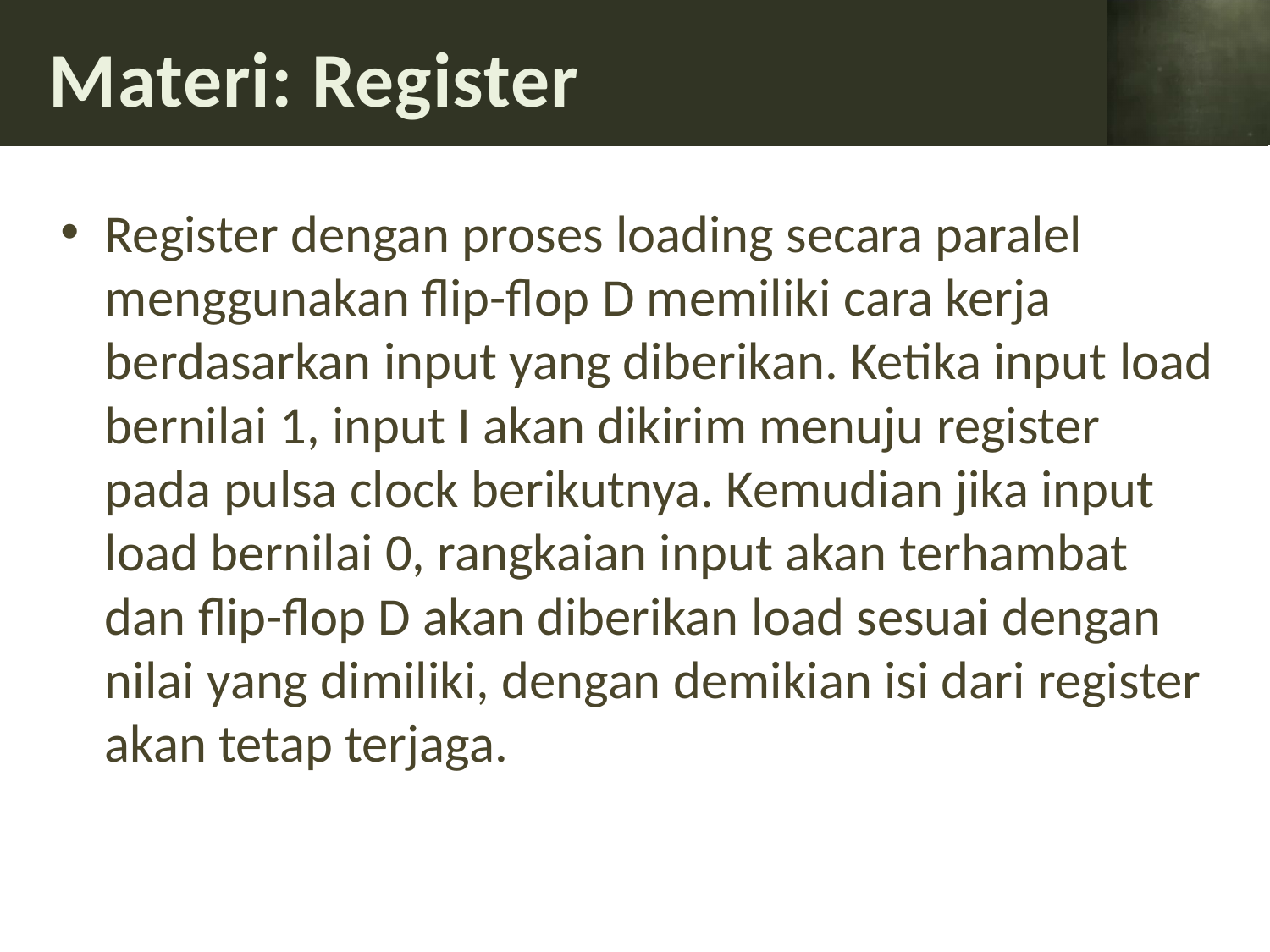

# Materi: Register
Register dengan proses loading secara paralel menggunakan flip-flop D memiliki cara kerja berdasarkan input yang diberikan. Ketika input load bernilai 1, input I akan dikirim menuju register pada pulsa clock berikutnya. Kemudian jika input load bernilai 0, rangkaian input akan terhambat dan flip-flop D akan diberikan load sesuai dengan nilai yang dimiliki, dengan demikian isi dari register akan tetap terjaga.